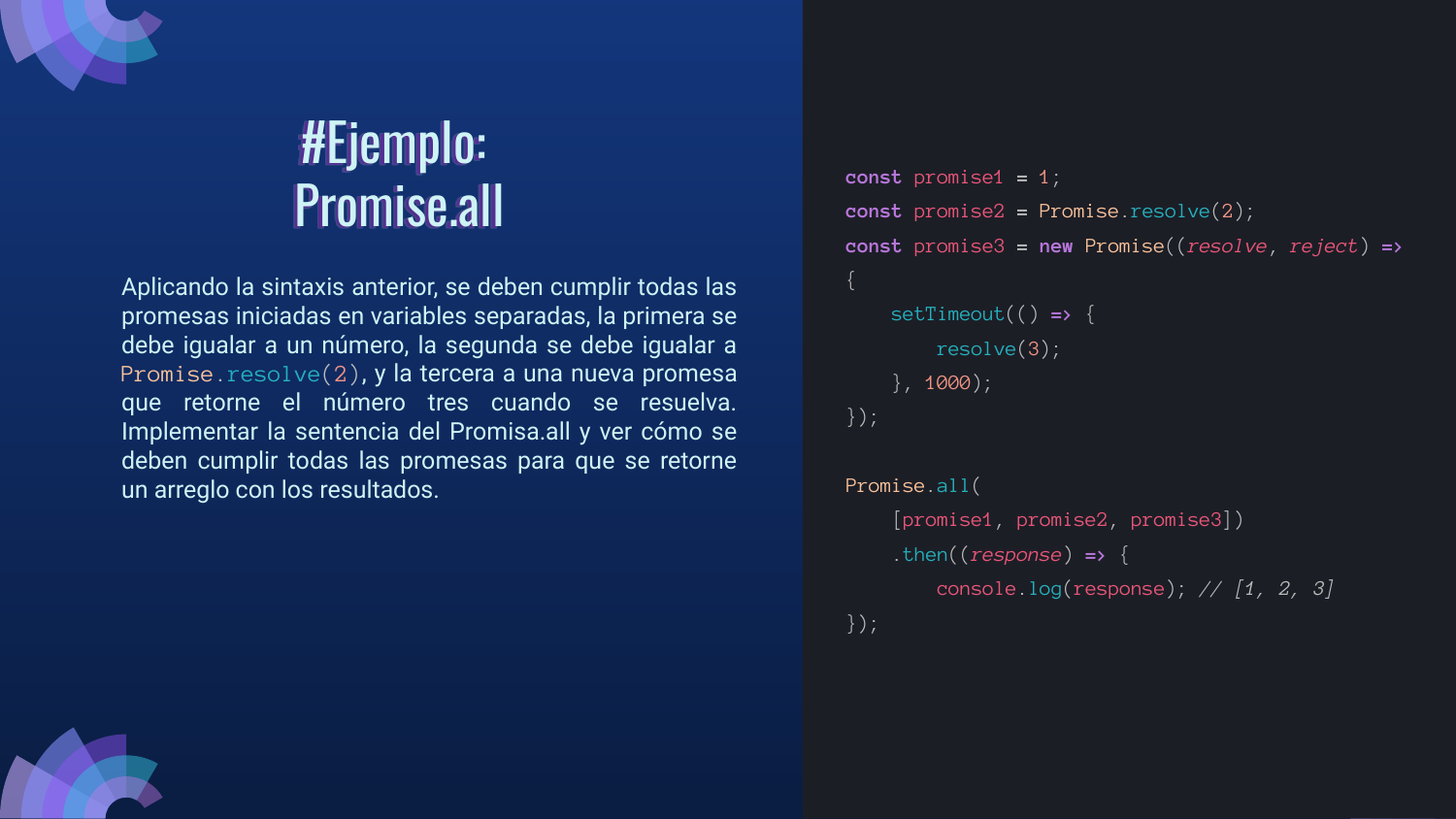

const promise1 = 1;
const promise2 = Promise.resolve(2);
const promise3 = new Promise((resolve, reject) => {
    setTimeout(() => {
        resolve(3);
    }, 1000);
});

Promise.all(
    [promise1, promise2, promise3])
    .then((response) => {
        console.log(response); // [1, 2, 3]
});

#Ejemplo:
Promise.all
Aplicando la sintaxis anterior, se deben cumplir todas las promesas iniciadas en variables separadas, la primera se debe igualar a un número, la segunda se debe igualar a Promise.resolve(2), y la tercera a una nueva promesa que retorne el número tres cuando se resuelva. Implementar la sentencia del Promisa.all y ver cómo se deben cumplir todas las promesas para que se retorne un arreglo con los resultados.